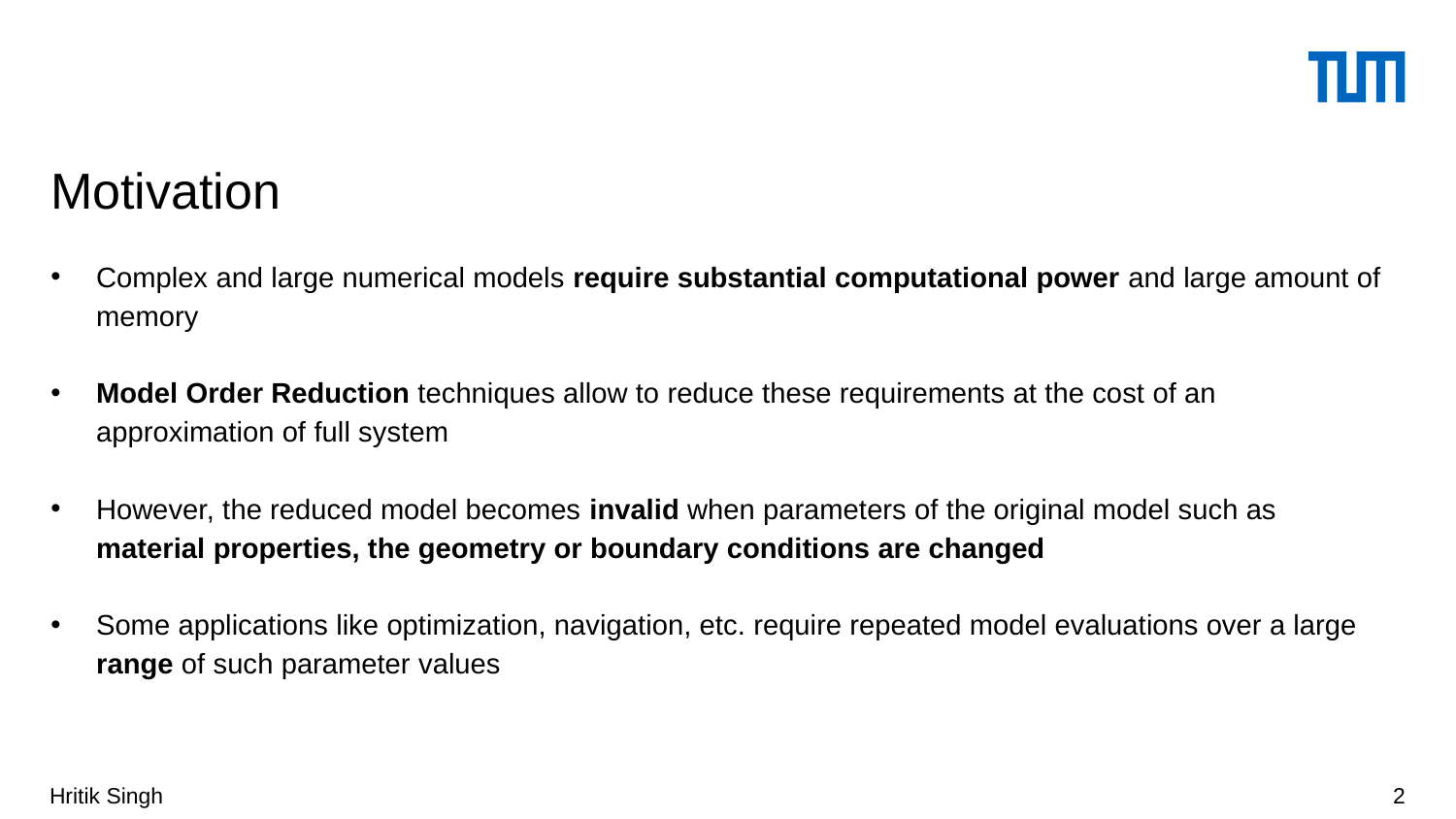

# Motivation
Complex and large numerical models require substantial computational power and large amount of memory

Model Order Reduction techniques allow to reduce these requirements at the cost of an approximation of full system

However, the reduced model becomes invalid when parameters of the original model such as material properties, the geometry or boundary conditions are changed

Some applications like optimization, navigation, etc. require repeated model evaluations over a large range of such parameter values
Hritik Singh
2